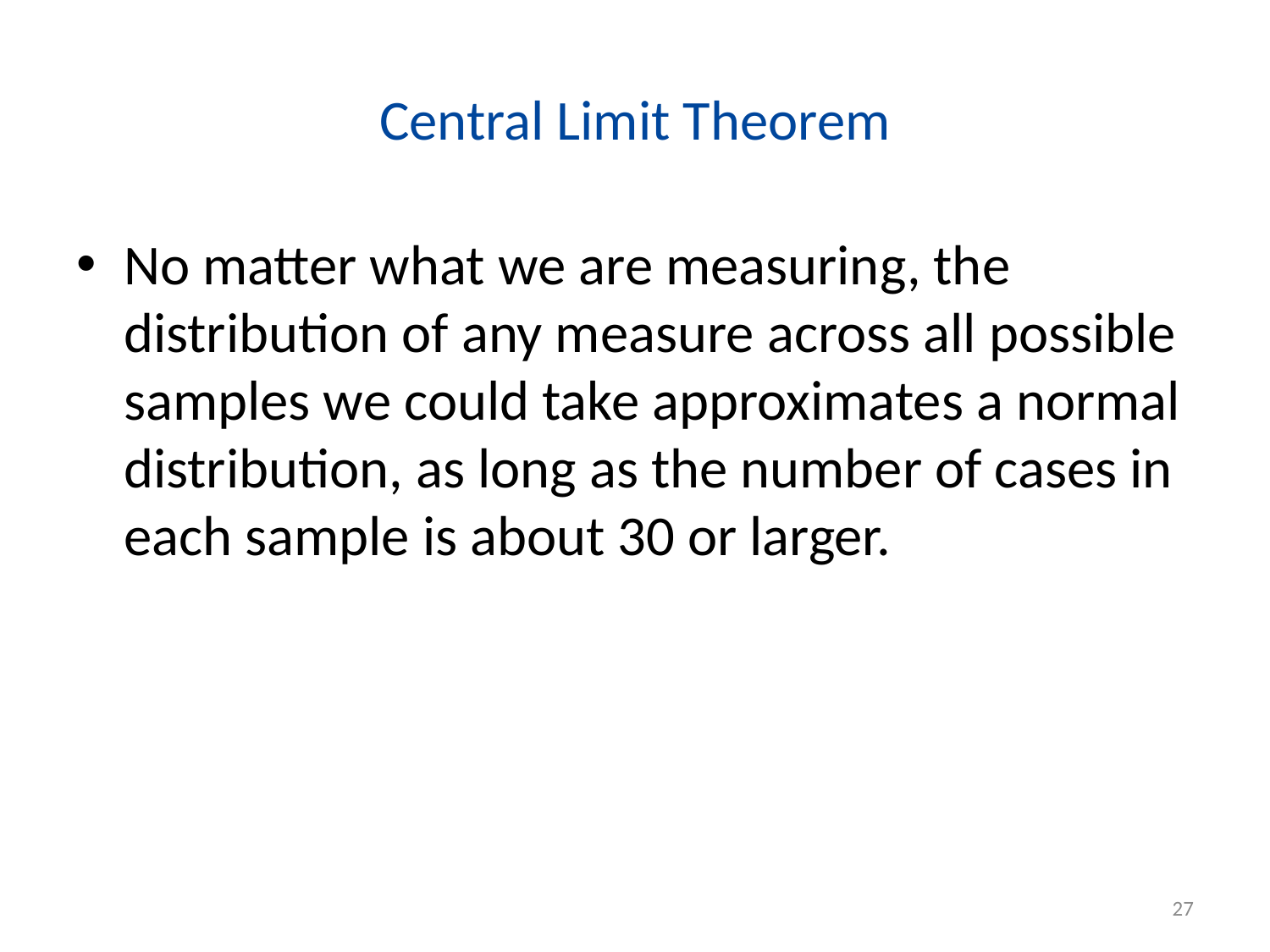

# Central Limit Theorem
No matter what we are measuring, the distribution of any measure across all possible samples we could take approximates a normal distribution, as long as the number of cases in each sample is about 30 or larger.

27